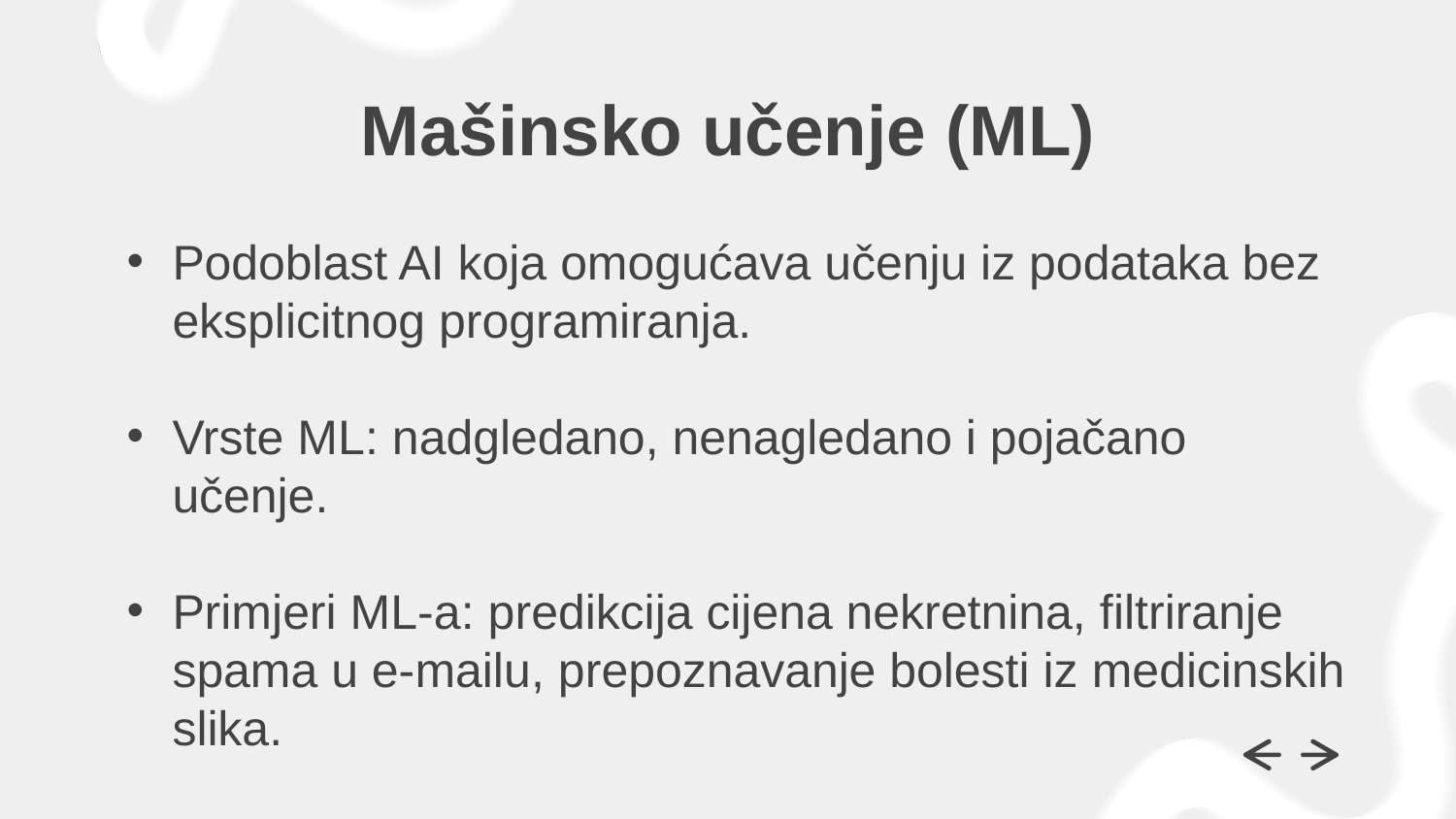

# Mašinsko učenje (ML)
Podoblast AI koja omogućava učenju iz podataka bez eksplicitnog programiranja.

Vrste ML: nadgledano, nenagledano i pojačano učenje.

Primjeri ML-a: predikcija cijena nekretnina, filtriranje spama u e-mailu, prepoznavanje bolesti iz medicinskih slika.